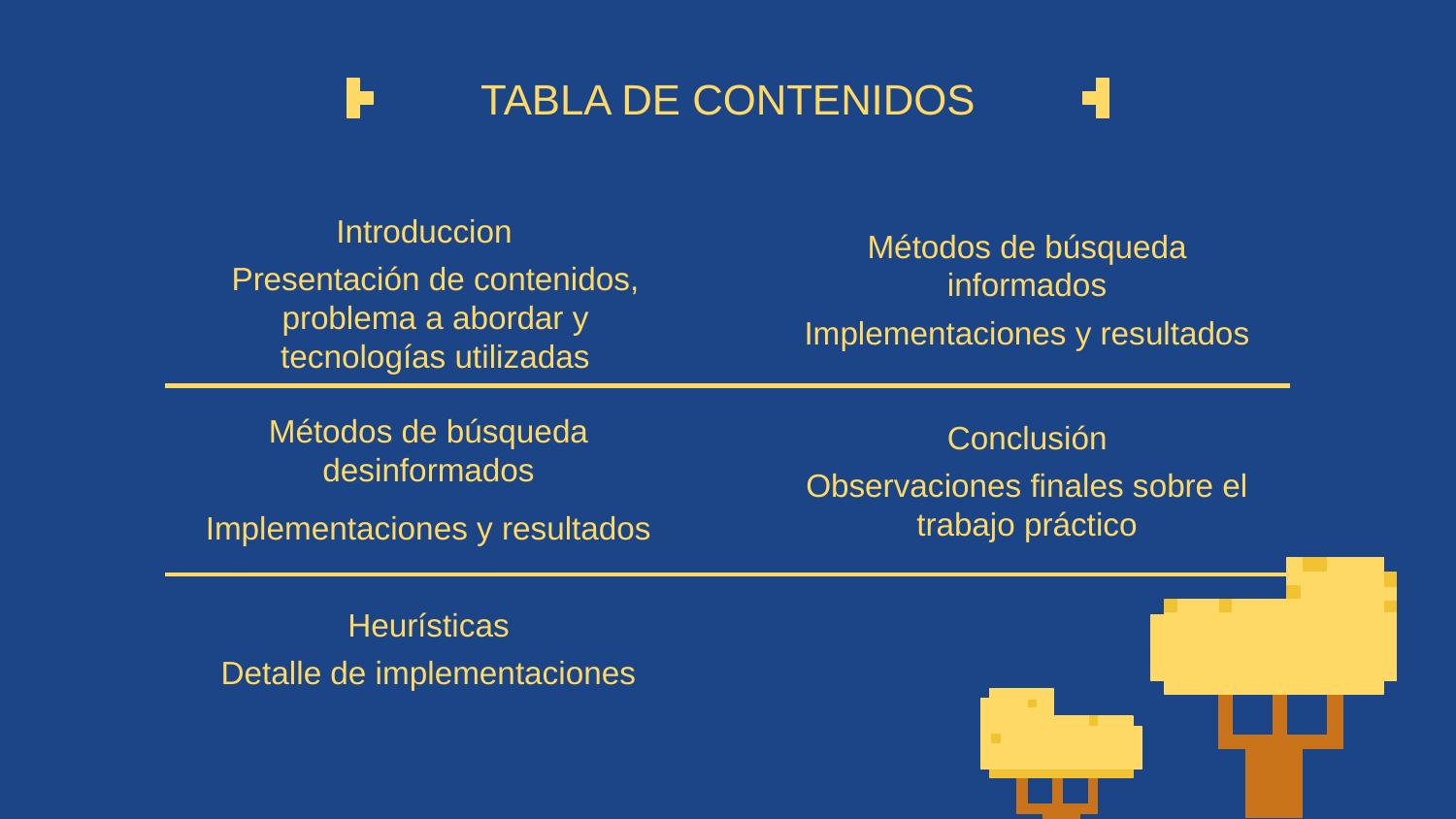

# TABLA DE CONTENIDOS

Introduccion
Presentación de contenidos, problema a abordar y tecnologías utilizadas
Métodos de búsqueda informados
Implementaciones y resultados
Conclusión
Métodos de búsqueda desinformados
Observaciones finales sobre el trabajo práctico

Implementaciones y resultados

Heurísticas
Detalle de implementaciones